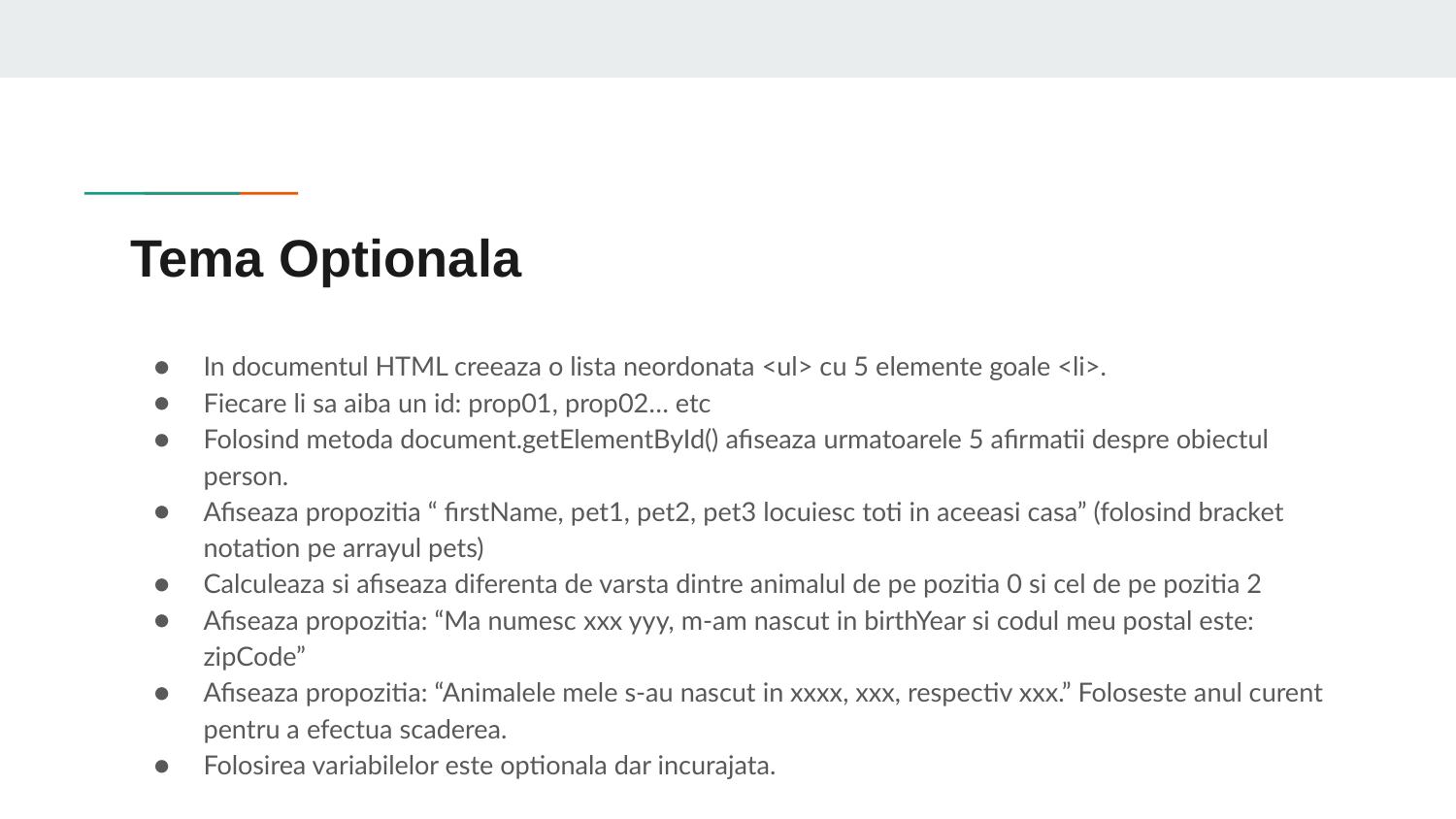

# Tema Optionala
In documentul HTML creeaza o lista neordonata <ul> cu 5 elemente goale <li>.
Fiecare li sa aiba un id: prop01, prop02… etc
Folosind metoda document.getElementById() afiseaza urmatoarele 5 afirmatii despre obiectul person.
Afiseaza propozitia “ firstName, pet1, pet2, pet3 locuiesc toti in aceeasi casa” (folosind bracket notation pe arrayul pets)
Calculeaza si afiseaza diferenta de varsta dintre animalul de pe pozitia 0 si cel de pe pozitia 2
Afiseaza propozitia: “Ma numesc xxx yyy, m-am nascut in birthYear si codul meu postal este: zipCode”
Afiseaza propozitia: “Animalele mele s-au nascut in xxxx, xxx, respectiv xxx.” Foloseste anul curent pentru a efectua scaderea.
Folosirea variabilelor este optionala dar incurajata.